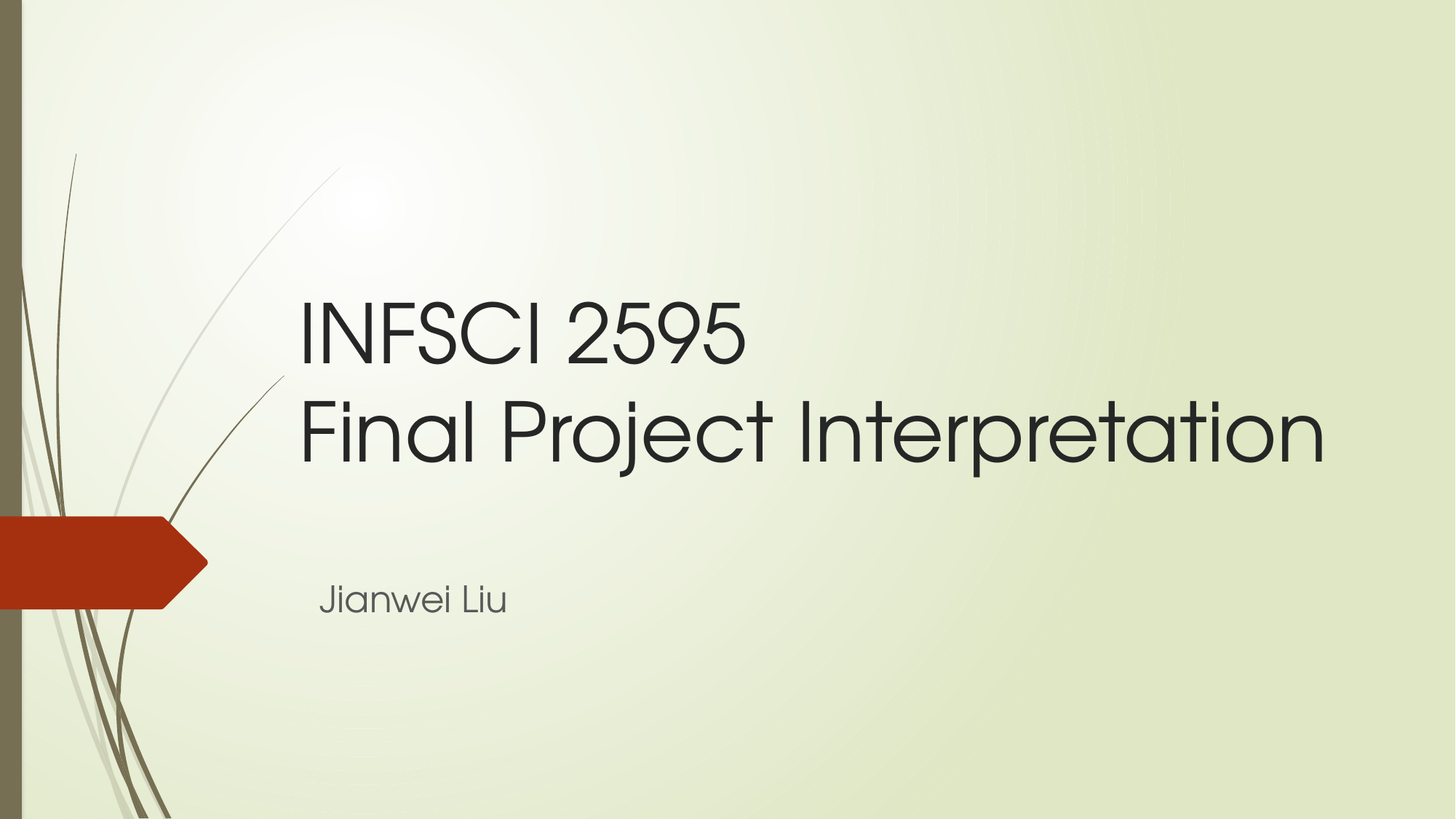

# INFSCI 2595 Final Project Interpretation
Jianwei Liu